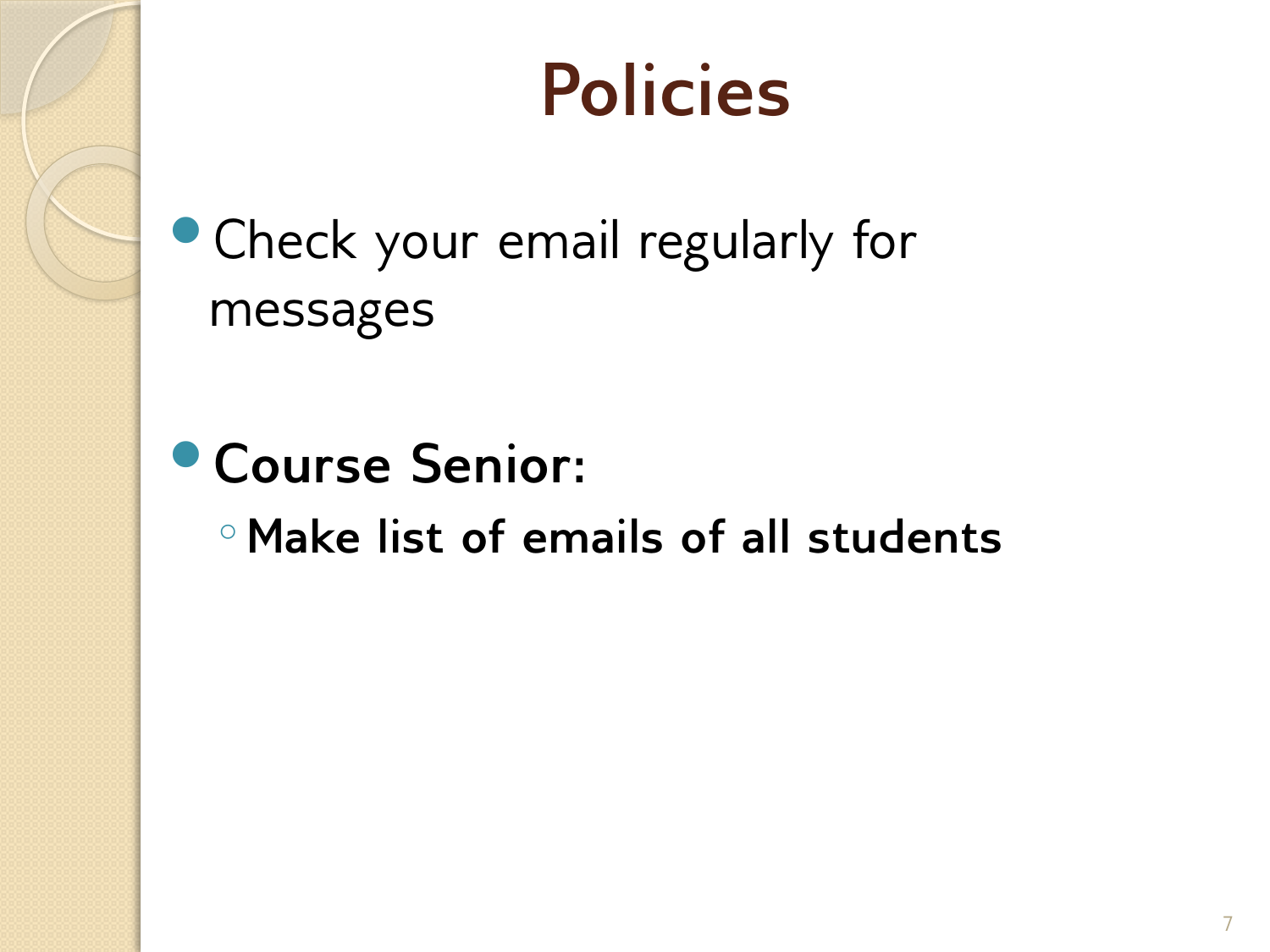

# Policies
Check your email regularly for messages

Course Senior:
Make list of emails of all students

7